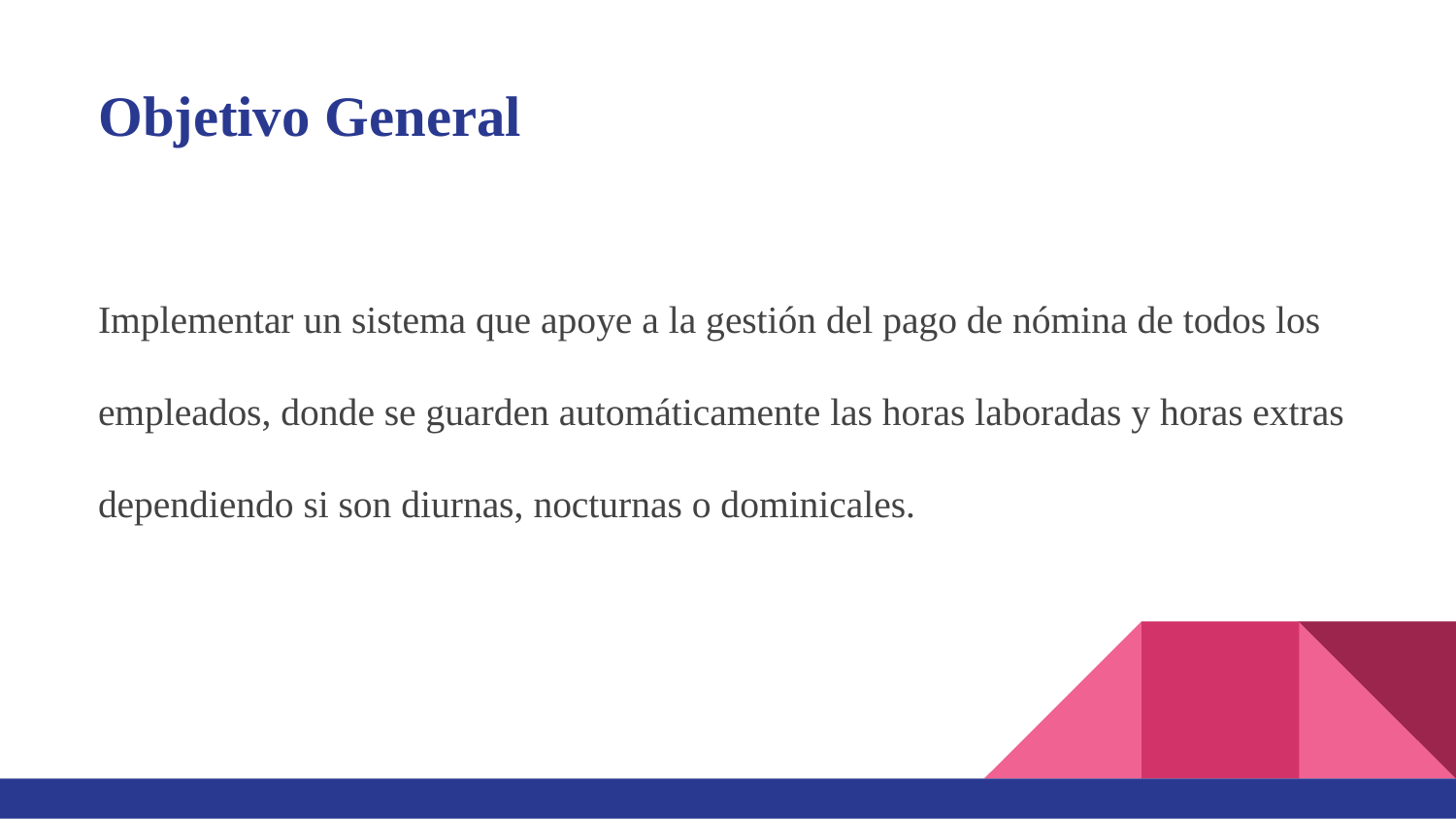

# Objetivo General

Implementar un sistema que apoye a la gestión del pago de nómina de todos los empleados, donde se guarden automáticamente las horas laboradas y horas extras dependiendo si son diurnas, nocturnas o dominicales.